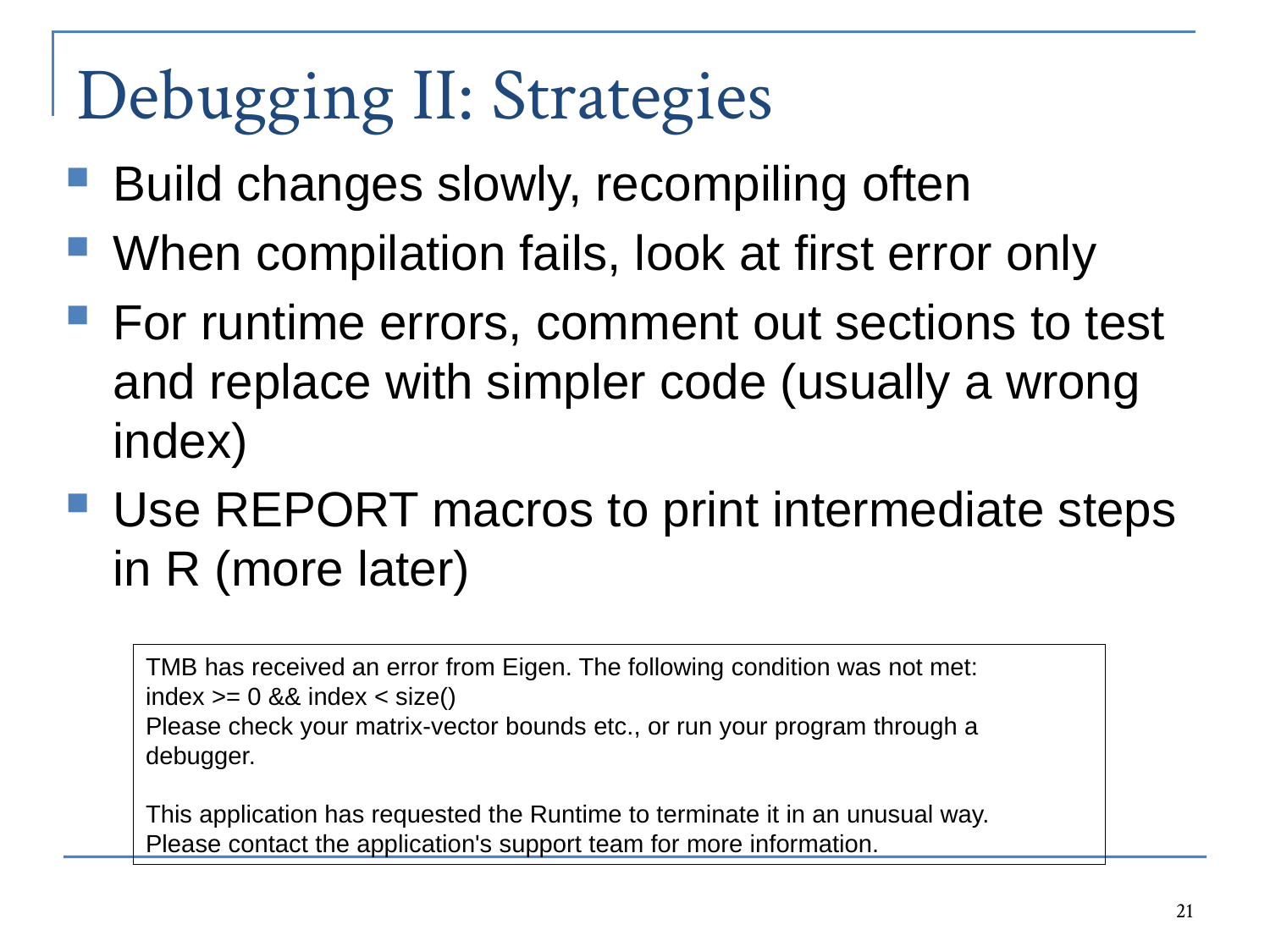

# Debugging II: Strategies
Build changes slowly, recompiling often
When compilation fails, look at first error only
For runtime errors, comment out sections to test and replace with simpler code (usually a wrong index)
Use REPORT macros to print intermediate steps in R (more later)

TMB has received an error from Eigen. The following condition was not met:
index >= 0 && index < size()
Please check your matrix-vector bounds etc., or run your program through a debugger.

This application has requested the Runtime to terminate it in an unusual way.
Please contact the application's support team for more information.
21